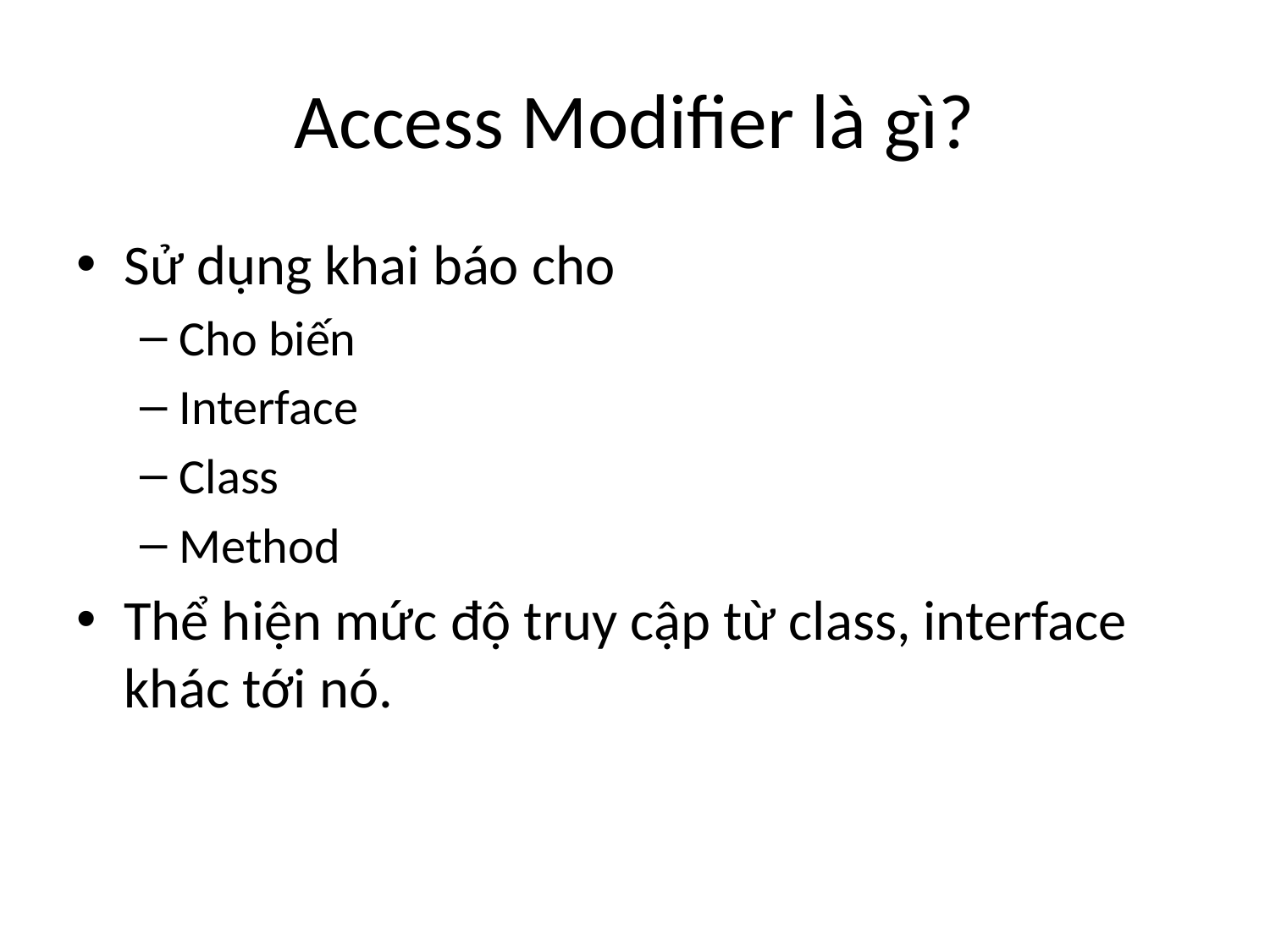

# Access Modifier là gì?
Sử dụng khai báo cho
Cho biến
Interface
Class
Method
Thể hiện mức độ truy cập từ class, interface khác tới nó.